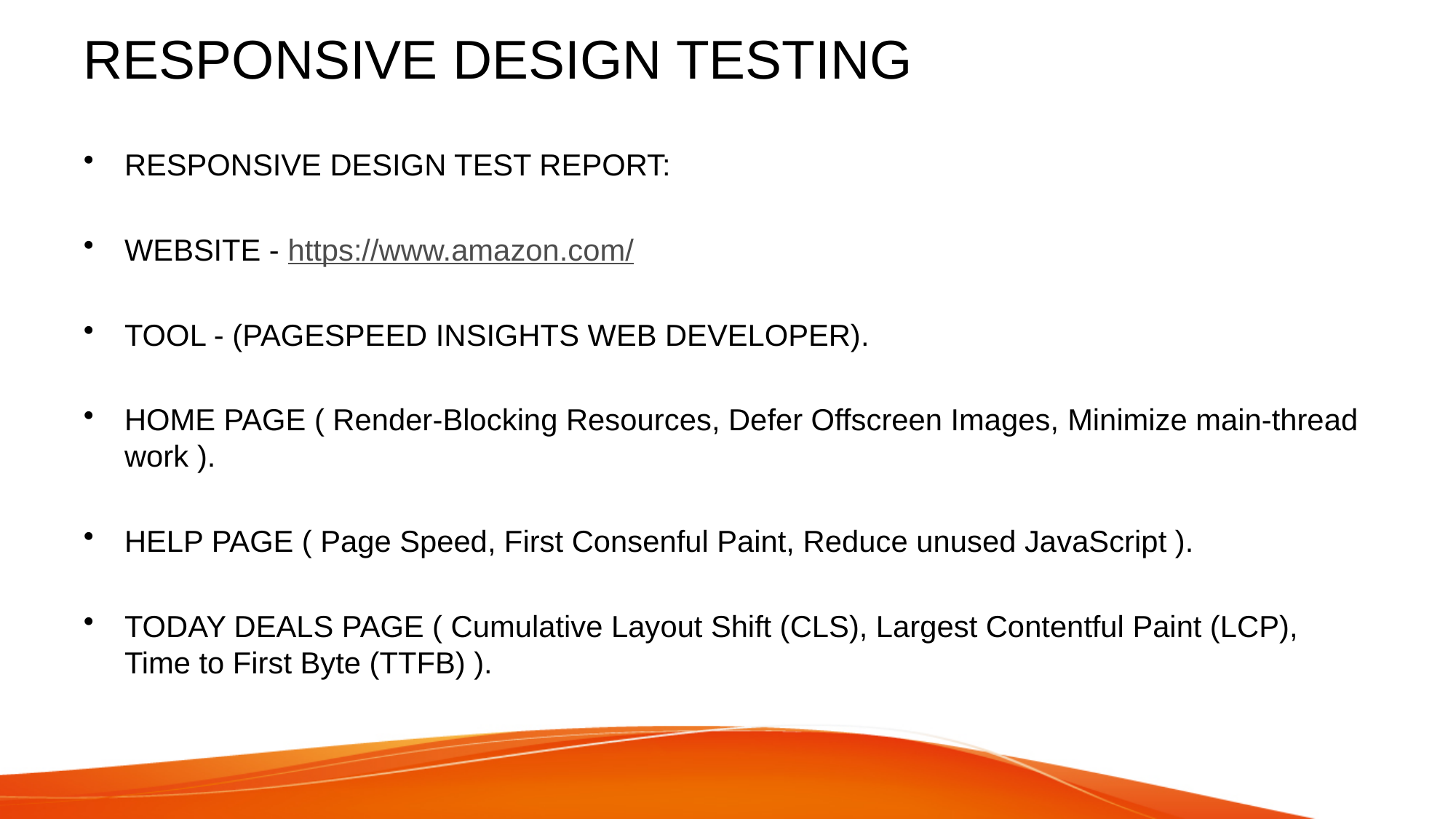

# RESPONSIVE DESIGN TESTING
RESPONSIVE DESIGN TEST REPORT:

WEBSITE - https://www.amazon.com/

TOOL - (PAGESPEED INSIGHTS WEB DEVELOPER).

HOME PAGE ( Render-Blocking Resources, Defer Offscreen Images, Minimize main-thread work ).

HELP PAGE ( Page Speed, First Consenful Paint, Reduce unused JavaScript ).

TODAY DEALS PAGE ( Cumulative Layout Shift (CLS), Largest Contentful Paint (LCP), Time to First Byte (TTFB) ).